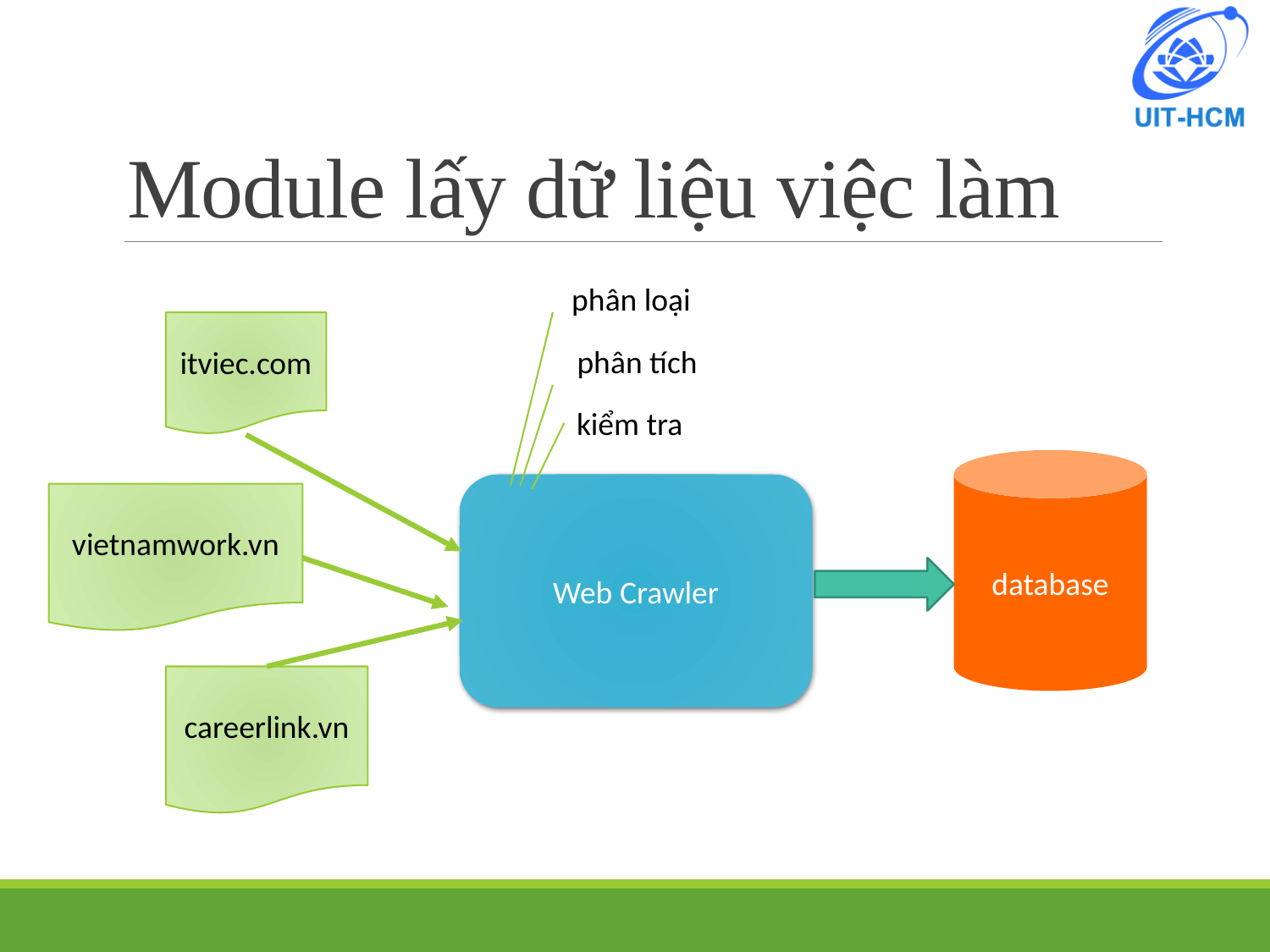

# Module lấy dữ liệu việc làm
phân loại
itviec.com
phân tích
kiểm tra
database
Web Crawler
vietnamwork.vn
- Simple html dom
- PHP
- Xpath

careerlink.vn